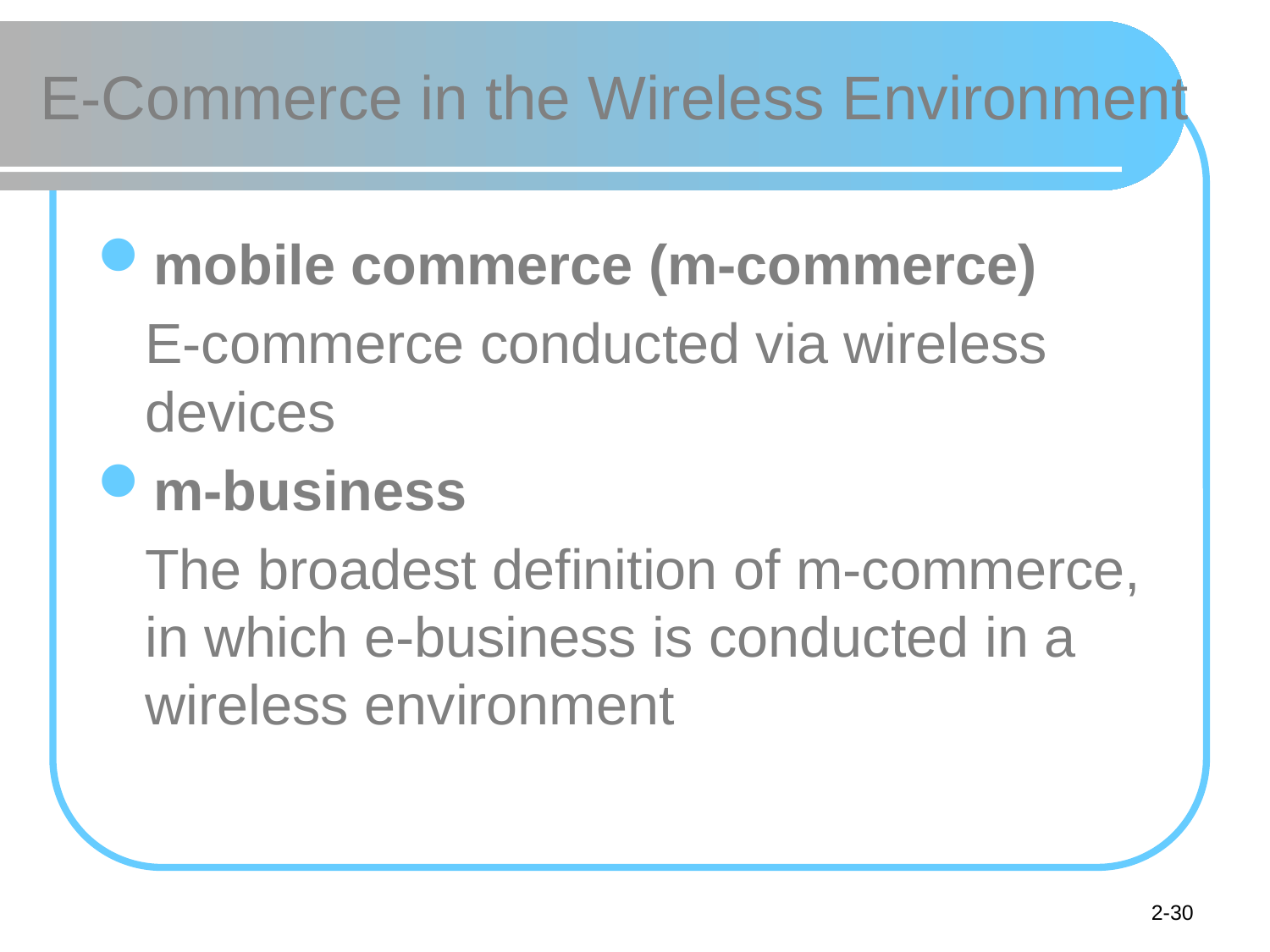

# E-Commerce in the Wireless Environment
mobile commerce (m-commerce)
	E-commerce conducted via wireless devices
m-business
	The broadest definition of m-commerce, in which e-business is conducted in a wireless environment

2-30